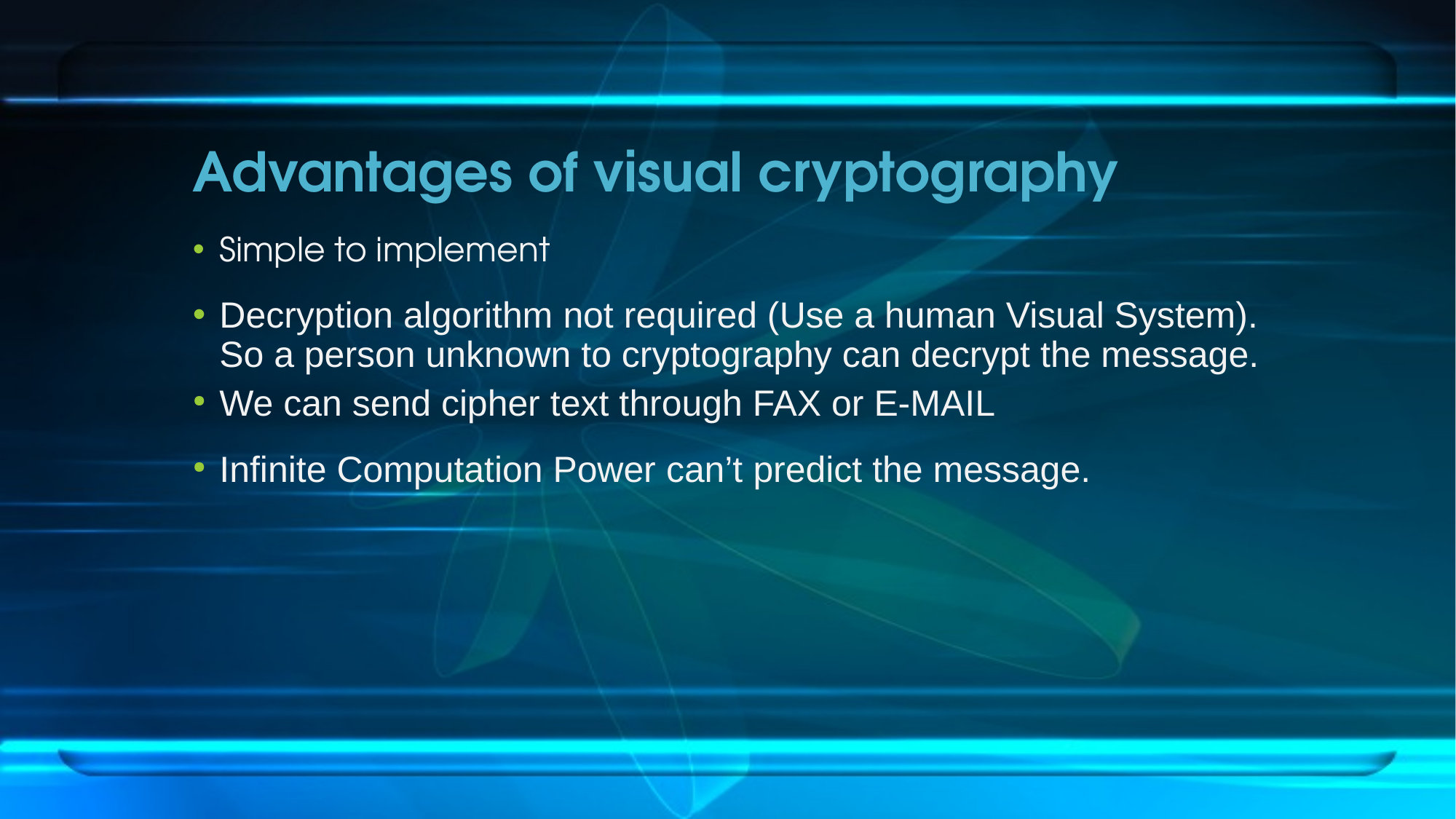

# Advantages of visual cryptography
Simple to implement
Decryption algorithm not required (Use a human Visual System). So a person unknown to cryptography can decrypt the message.
We can send cipher text through FAX or E-MAIL
Infinite Computation Power can’t predict the message.